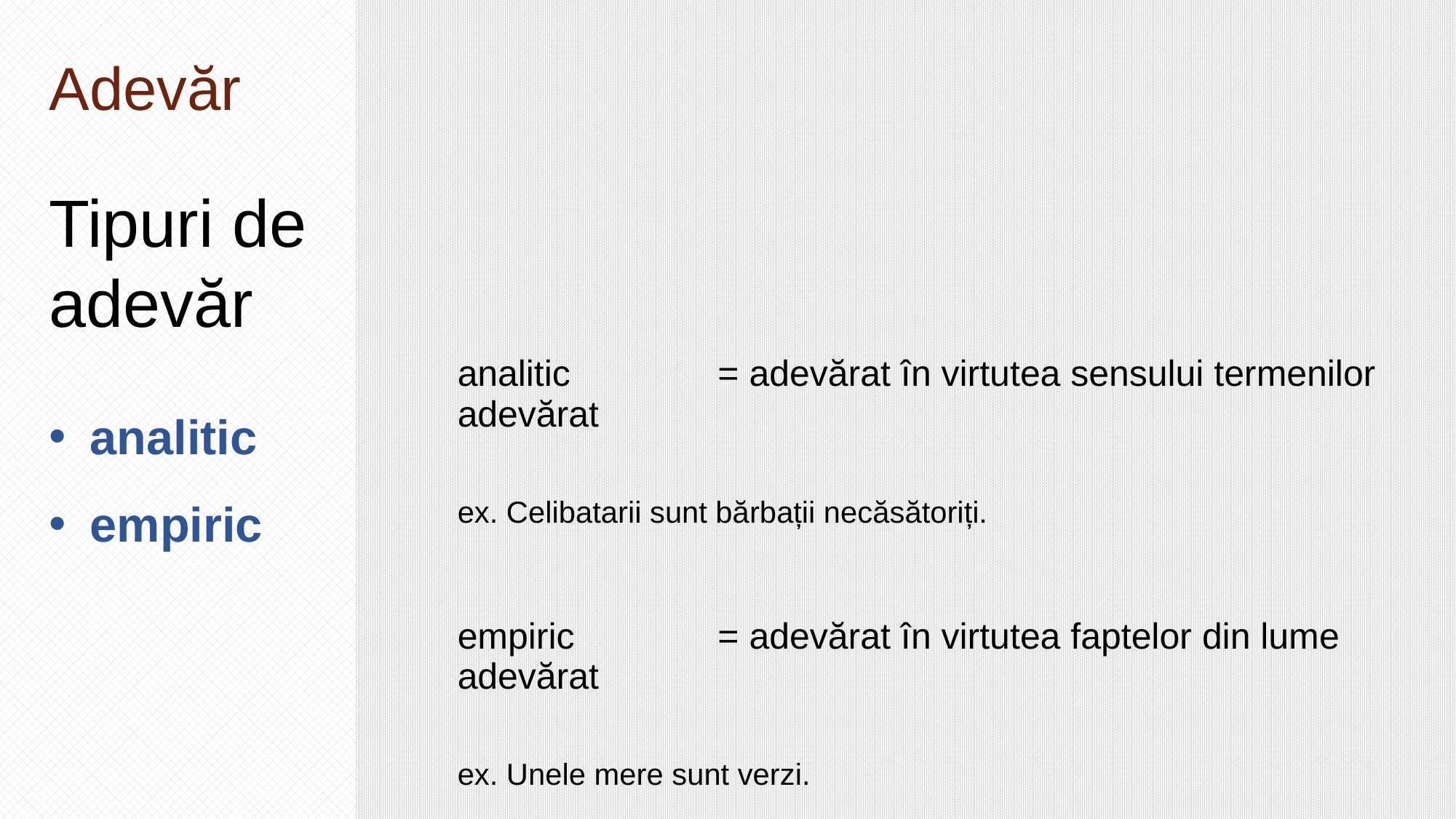

Adevăr
Tipuri de adevăr
| analitic adevărat | = adevărat în virtutea sensului termenilor |
| --- | --- |
| ex. Celibatarii sunt bărbații necăsătoriți. |  |
| empiric adevărat | = adevărat în virtutea faptelor din lume |
| ex. Unele mere sunt verzi. |  |
analitic
empiric